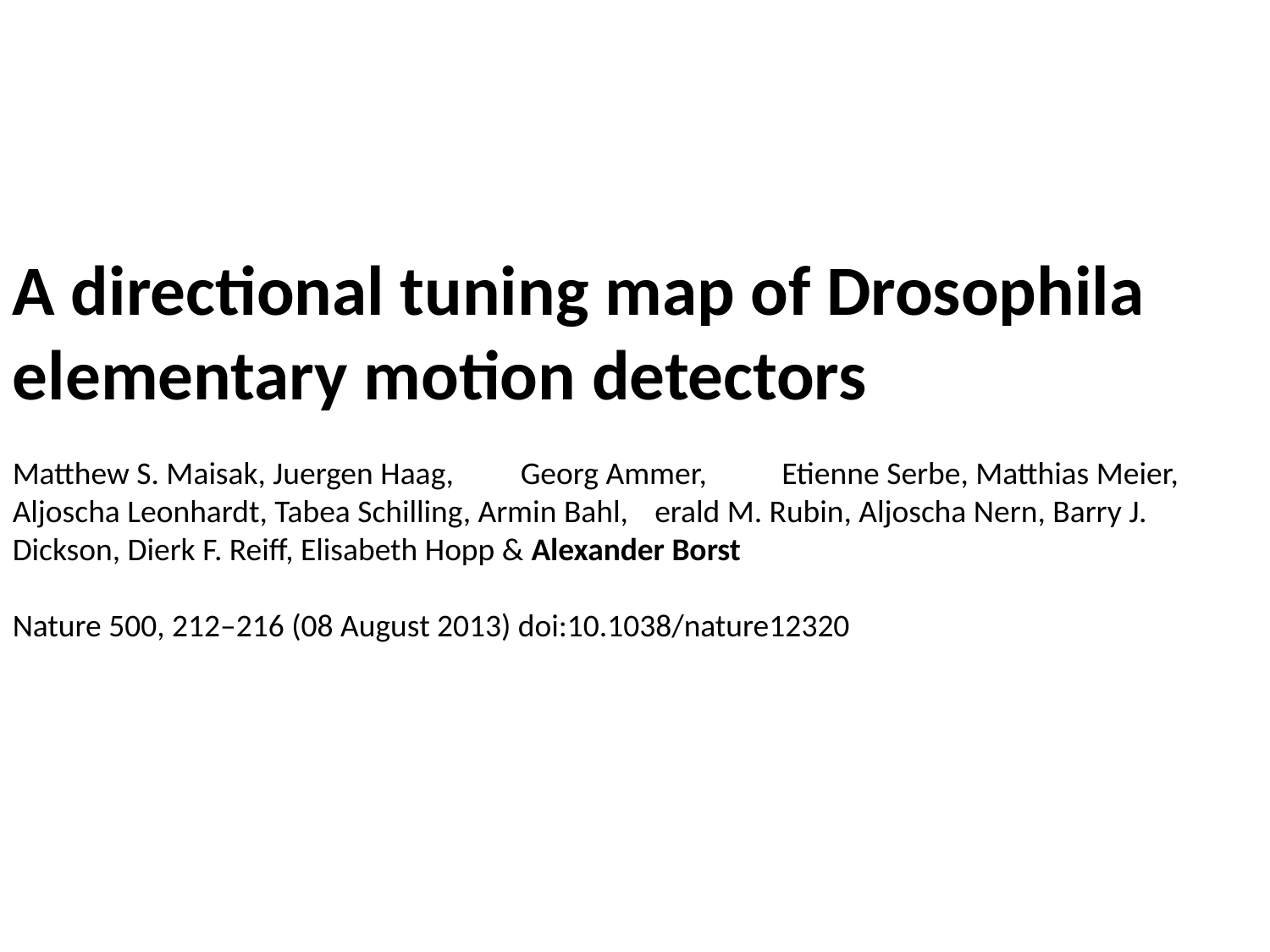

A directional tuning map of Drosophila elementary motion detectors

Matthew S. Maisak, Juergen Haag,	Georg Ammer,	 Etienne Serbe, Matthias Meier, Aljoscha Leonhardt, Tabea Schilling, Armin Bahl,	 erald M. Rubin, Aljoscha Nern, Barry J. Dickson, Dierk F. Reiff, Elisabeth Hopp & Alexander Borst

Nature 500, 212–216 (08 August 2013) doi:10.1038/nature12320